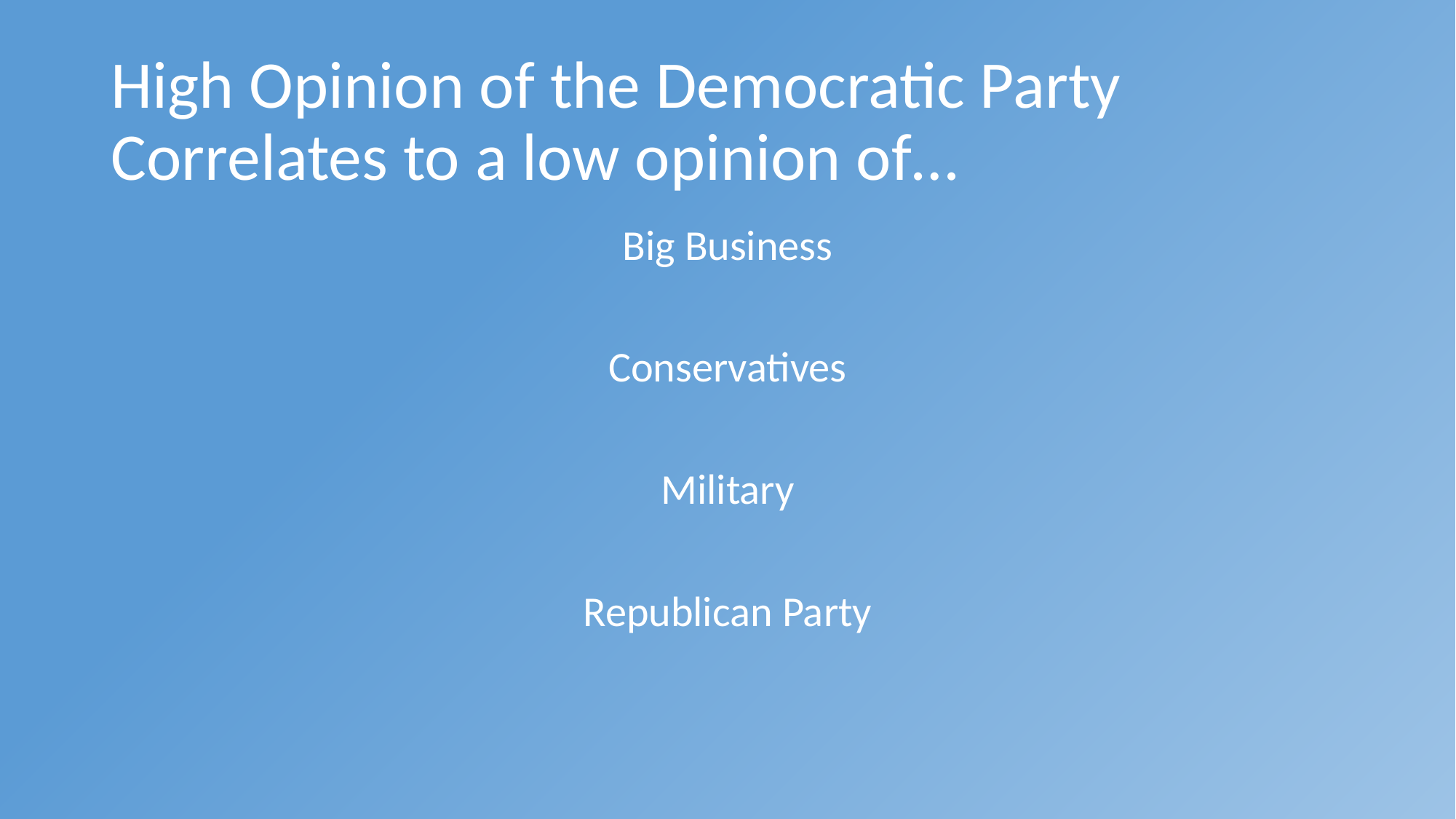

# High Opinion of the Democratic Party Correlates to a low opinion of…
Big Business

Conservatives

Military

Republican Party